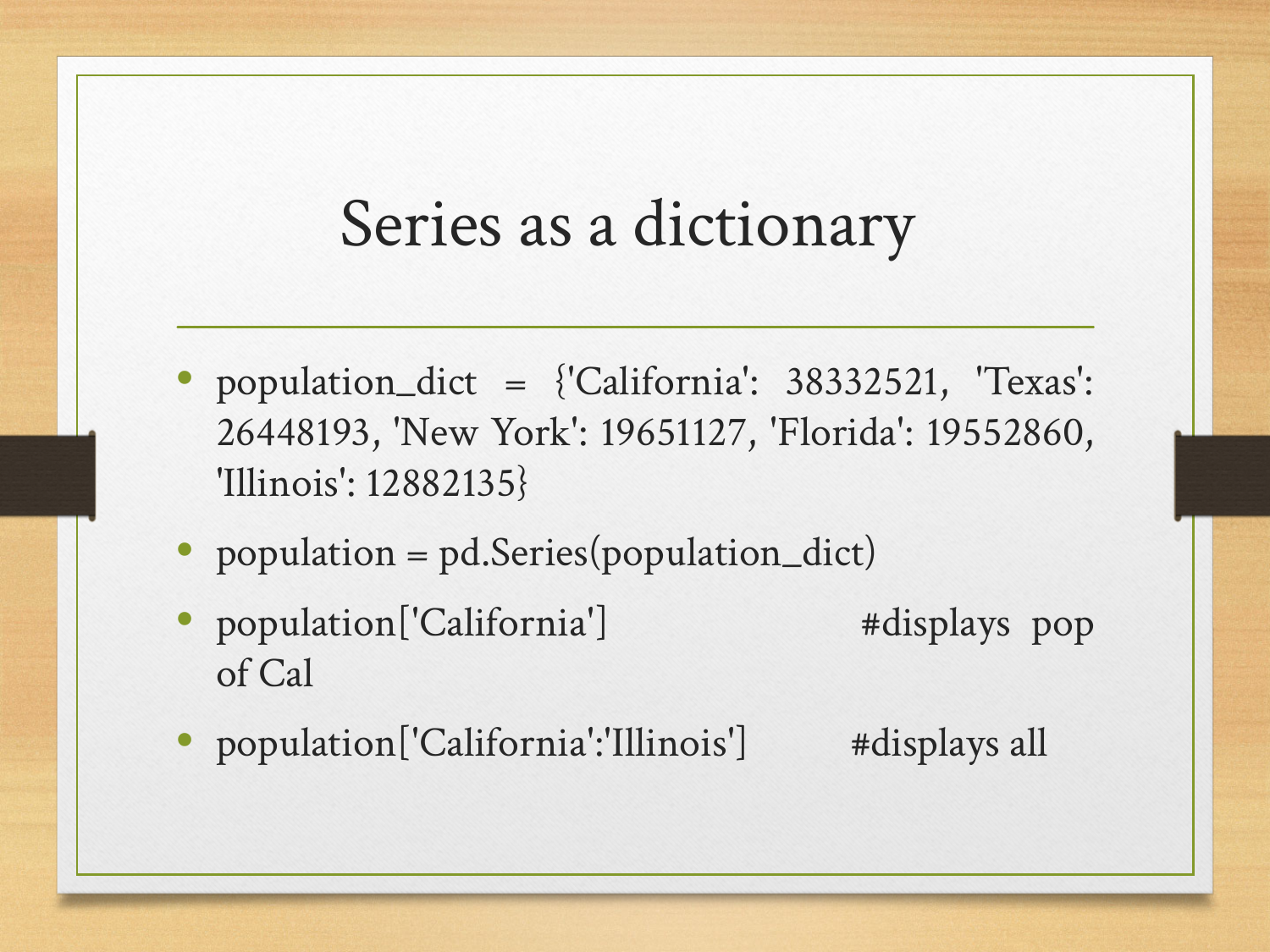

# Series as a dictionary
population_dict = {'California': 38332521, 'Texas': 26448193, 'New York': 19651127, 'Florida': 19552860, 'Illinois': 12882135}
population = pd.Series(population_dict)
population['California'] 		#displays pop of Cal
population['California':'Illinois'] 	#displays all